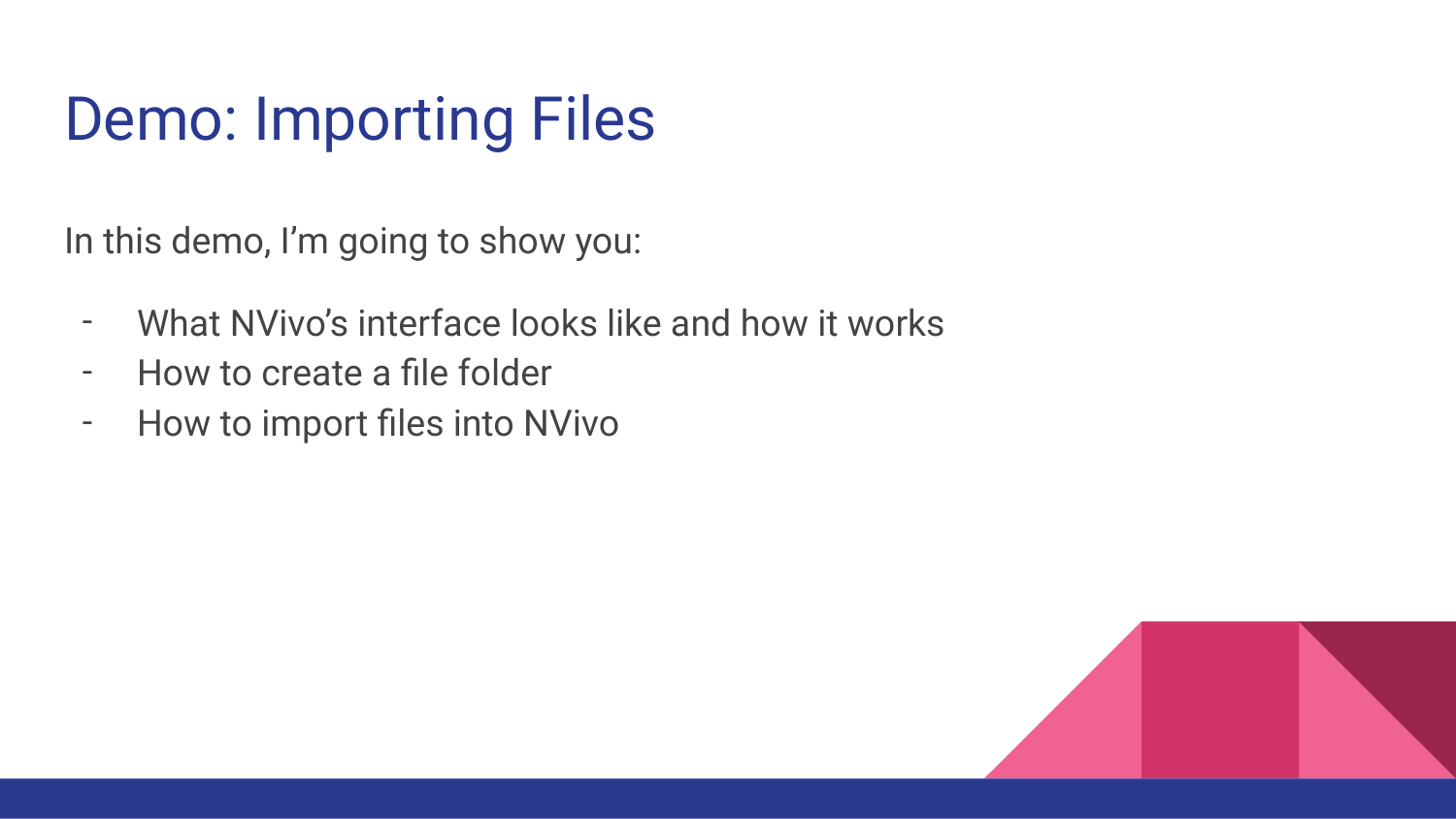

# Demo: Importing Files
In this demo, I’m going to show you:
What NVivo’s interface looks like and how it works
How to create a file folder
How to import files into NVivo